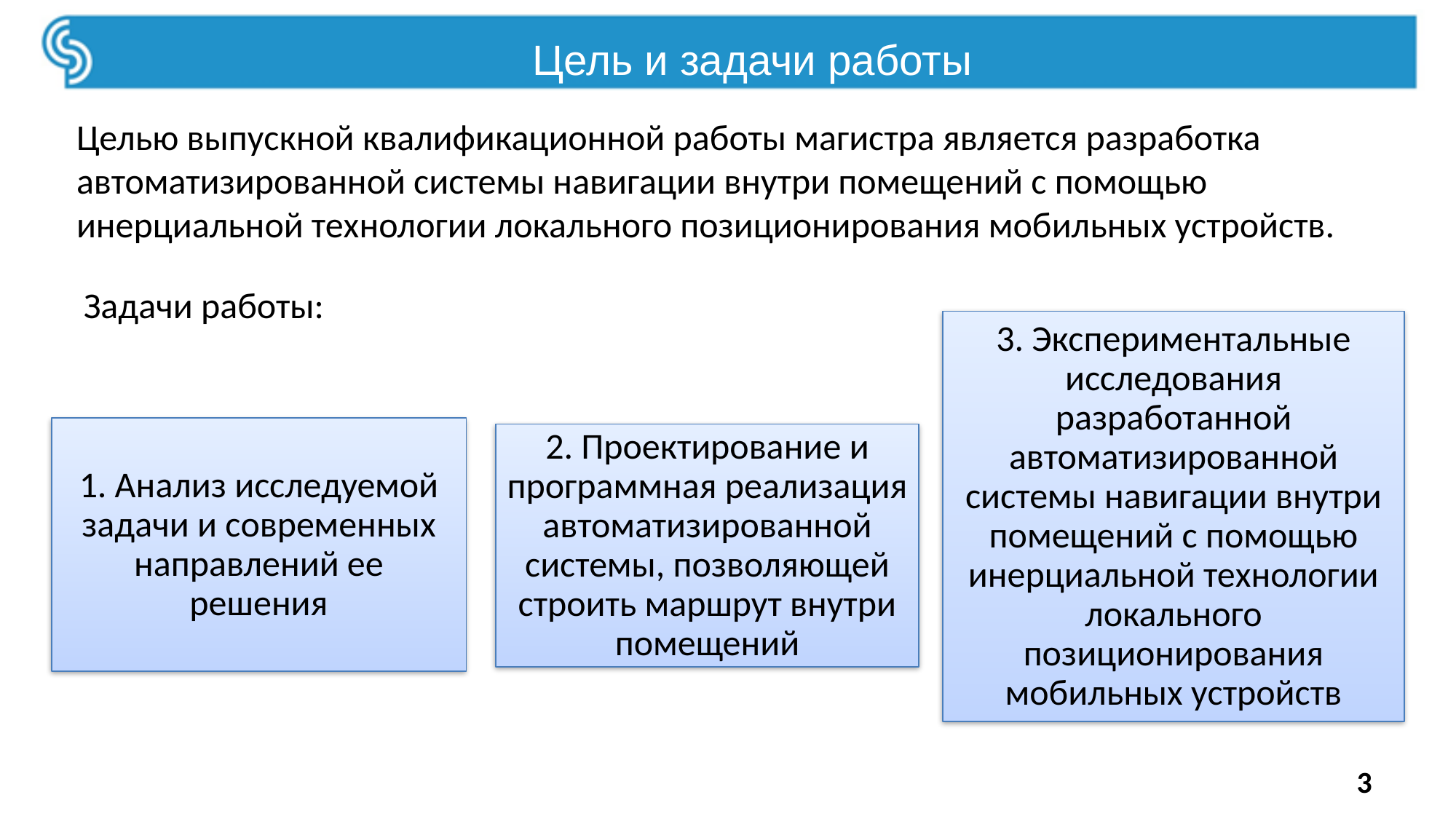

Цель и задачи работы
#
Целью выпускной квалификационной работы магистра является разработка автоматизированной системы навигации внутри помещений с помощью инерциальной технологии локального позиционирования мобильных устройств.
Задачи работы:
1. Анализ исследуемой задачи и современных направлений ее решения
2. Проектирование и программная реализация автоматизированной системы, позволяющей строить маршрут внутри помещений
3. Экспериментальные исследования разработанной автоматизированной системы навигации внутри помещений с помощью инерциальной технологии локального позиционирования мобильных устройств
3